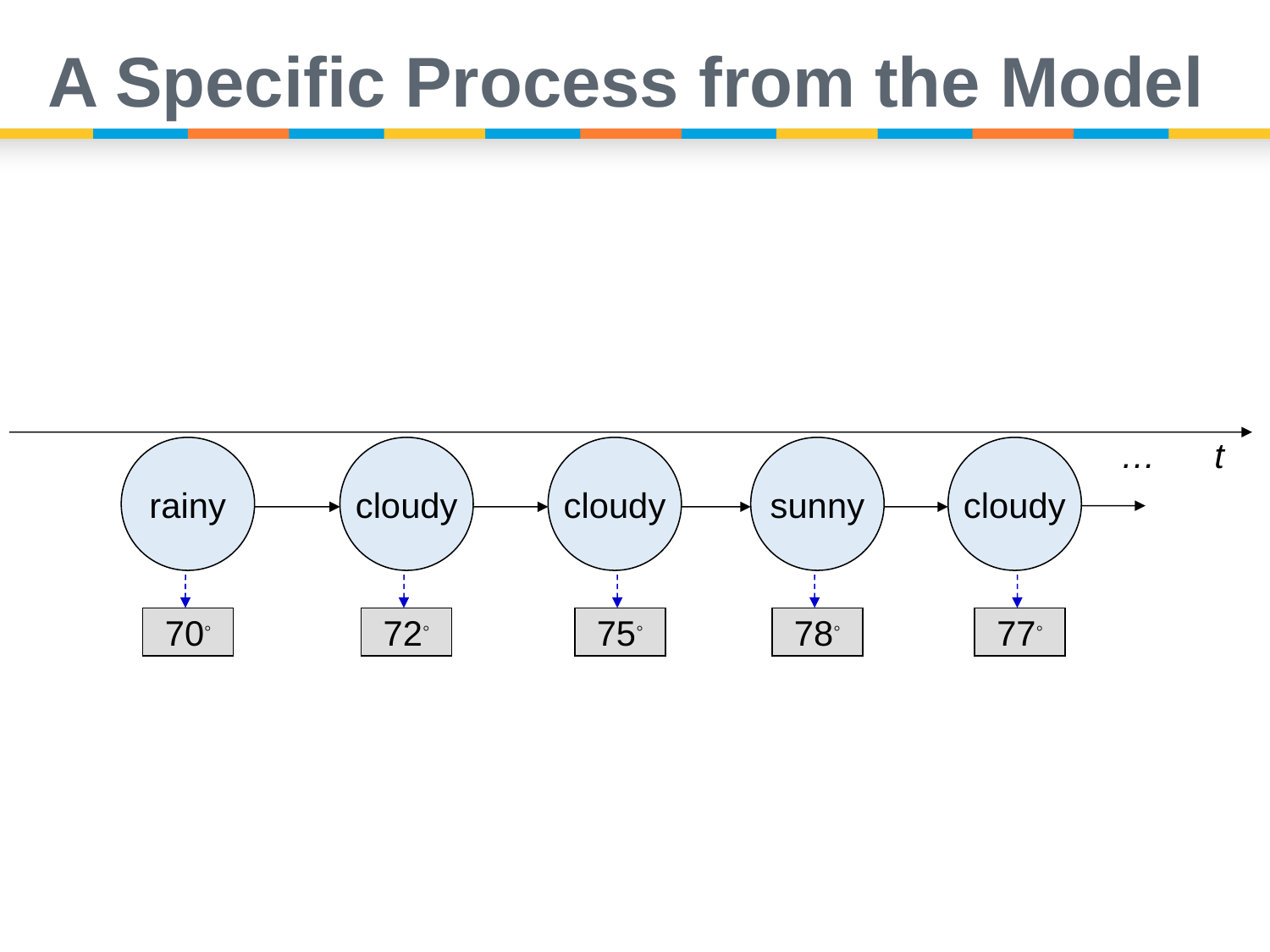

# A Specific Process from the Model
…      t

rainy
cloudy
cloudy
sunny
cloudy

70◦

72◦

75◦

78◦

77◦